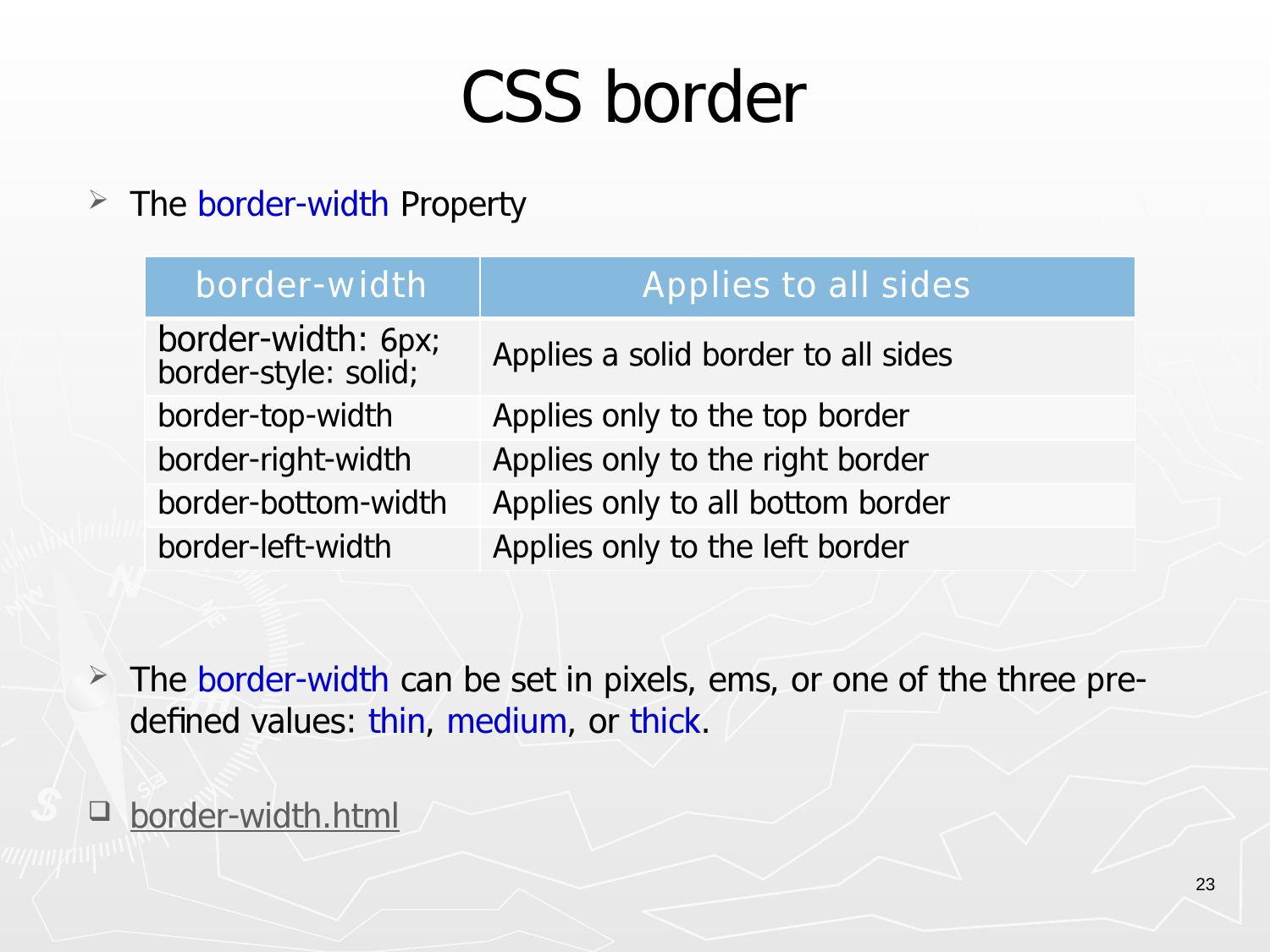

# CSS border
The border-width Property

The border-width can be set in pixels, ems, or one of the three pre-defined values: thin, medium, or thick.

border-width.html
| border-width | Applies to all sides |
| --- | --- |
| border-width: 6px; border-style: solid; | Applies a solid border to all sides |
| border-top-width | Applies only to the top border |
| border-right-width | Applies only to the right border |
| border-bottom-width | Applies only to all bottom border |
| border-left-width | Applies only to the left border |
23